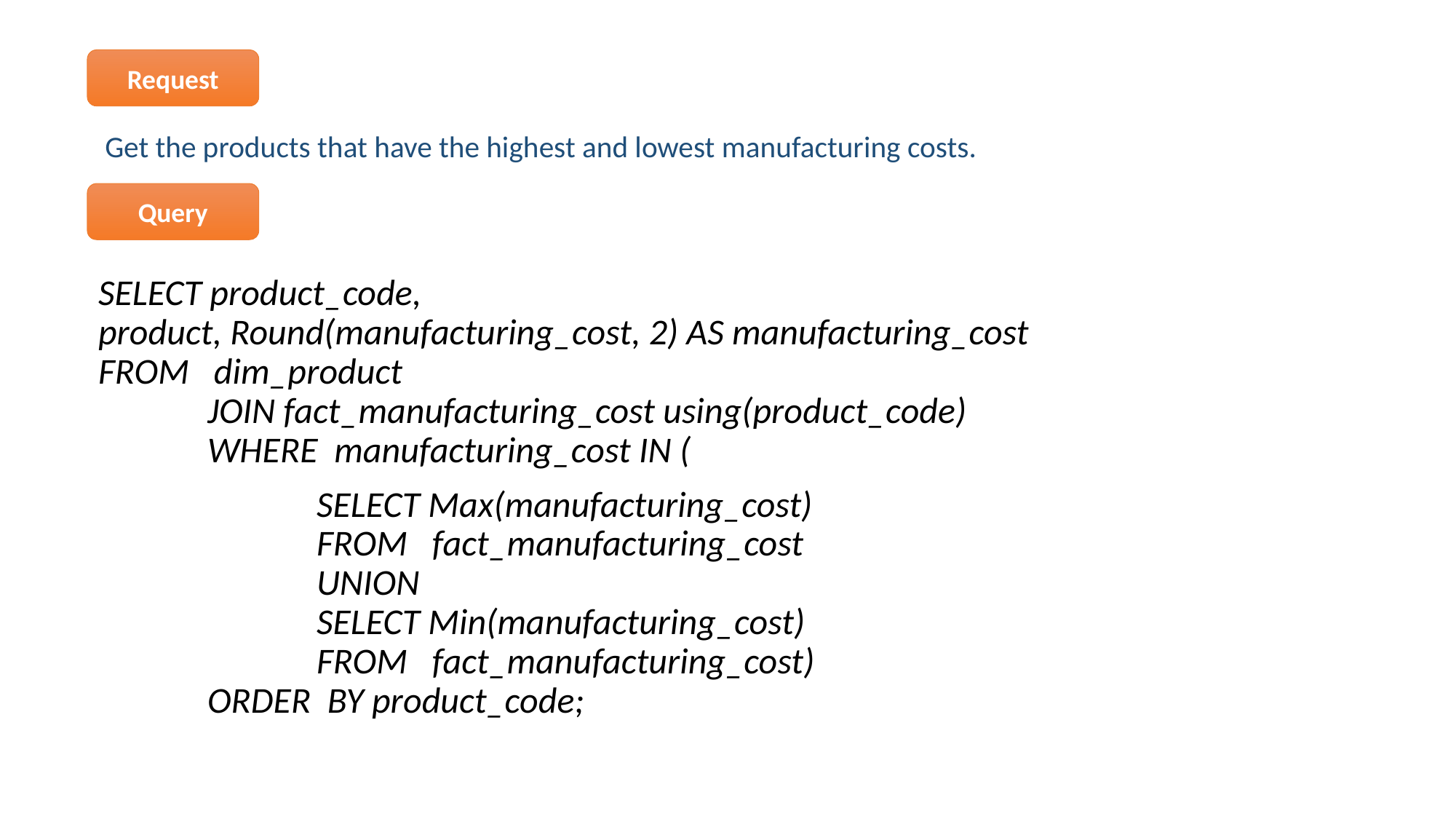

Request
# Get the products that have the highest and lowest manufacturing costs.
Query
SELECT product_code,
product, Round(manufacturing_cost, 2) AS manufacturing_cost
FROM   dim_product
	JOIN fact_manufacturing_cost using(product_code)
	WHERE  manufacturing_cost IN (
		SELECT Max(manufacturing_cost)
		FROM   fact_manufacturing_cost
		UNION
		SELECT Min(manufacturing_cost)
		FROM   fact_manufacturing_cost)
	ORDER  BY product_code;